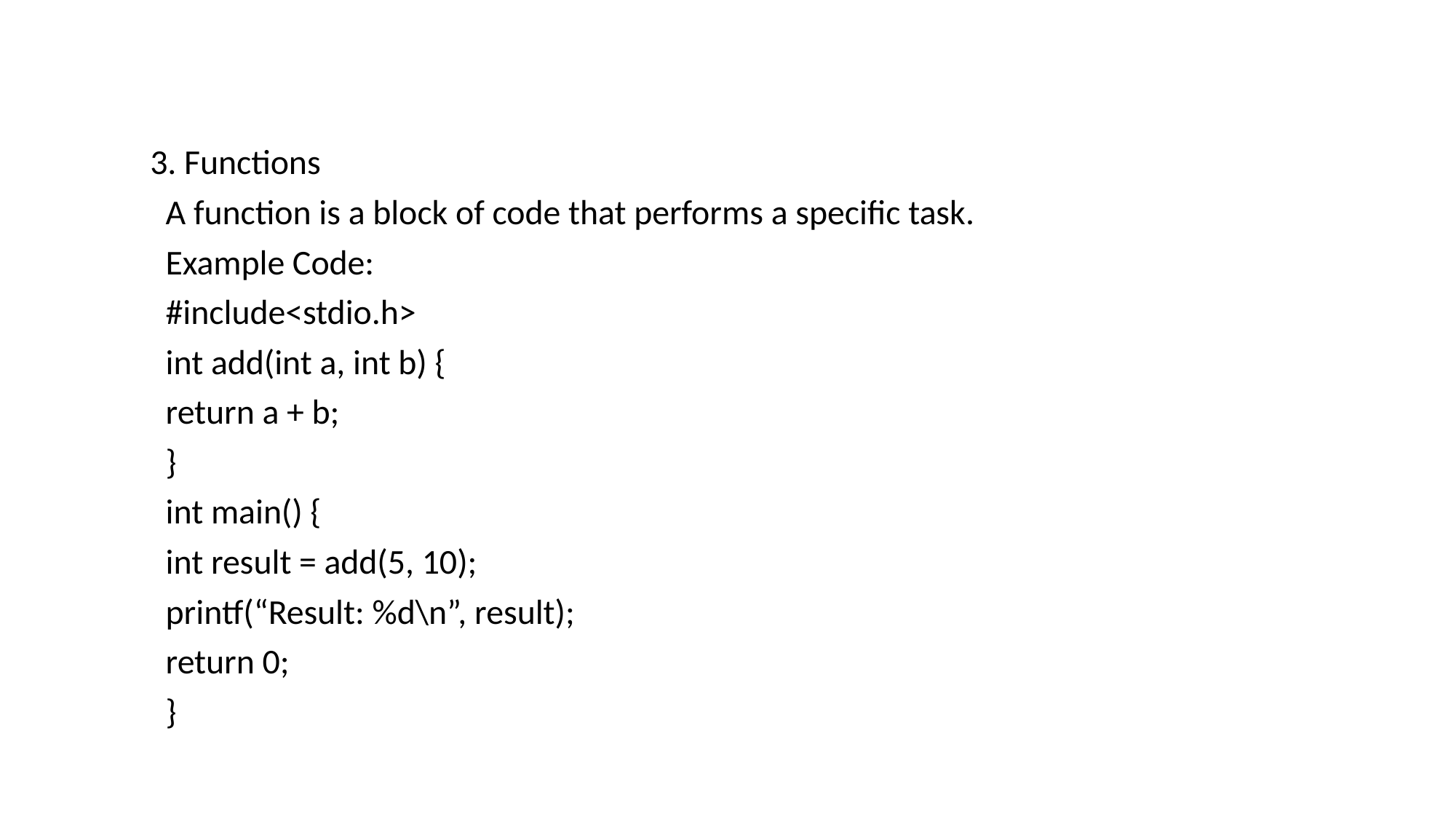

#
     3. Functions
       A function is a block of code that performs a specific task.
       Example Code:
       #include<stdio.h>
       int add(int a, int b) {
       return a + b;
       }
       int main() {
       int result = add(5, 10);
       printf(“Result: %d\n”, result);
       return 0;
       }